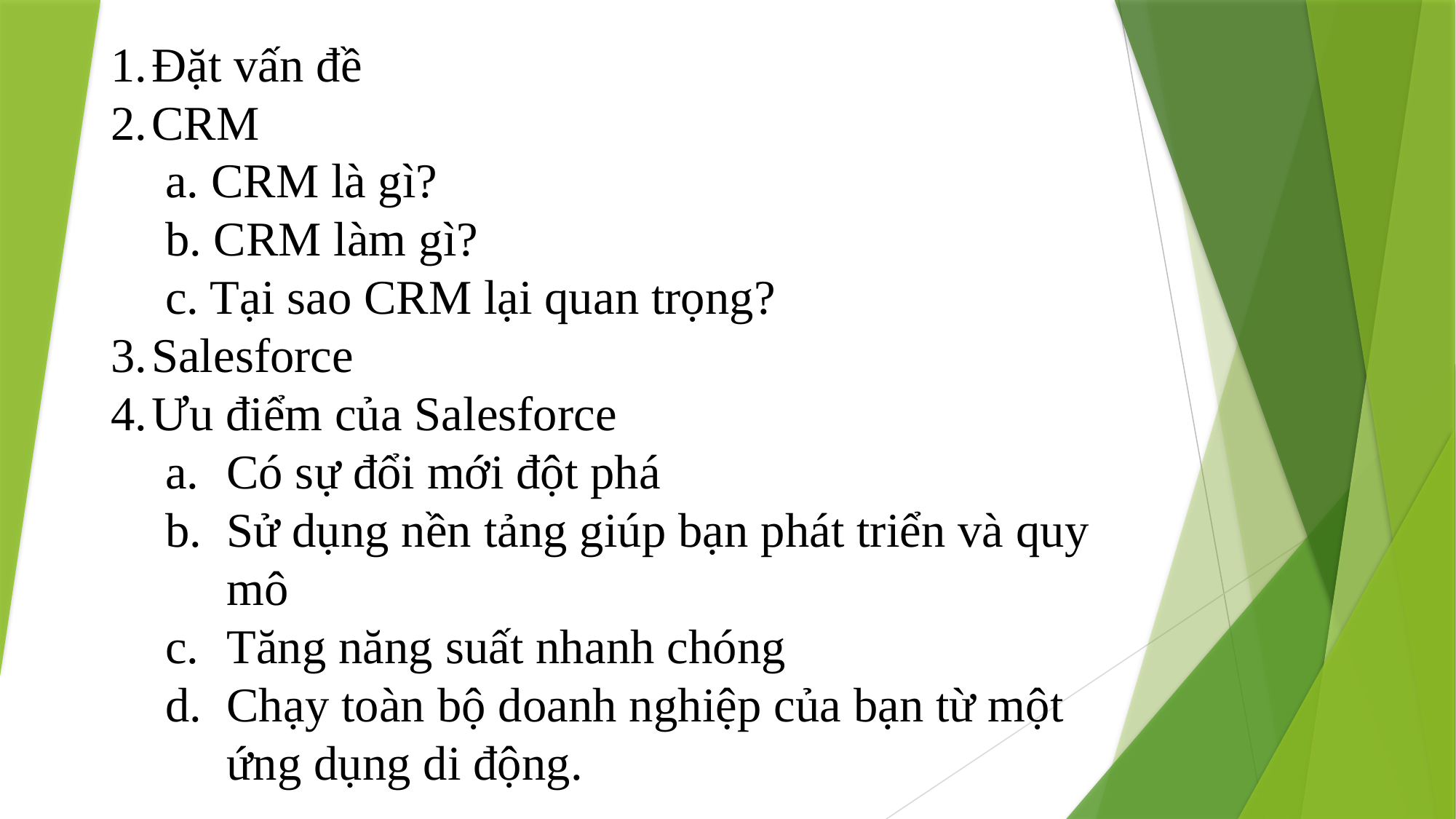

Đặt vấn đề
CRM
a. CRM là gì?
b. CRM làm gì?
c. Tại sao CRM lại quan trọng?
Salesforce
Ưu điểm của Salesforce
Có sự đổi mới đột phá
Sử dụng nền tảng giúp bạn phát triển và quy mô
Tăng năng suất nhanh chóng
Chạy toàn bộ doanh nghiệp của bạn từ một ứng dụng di động.